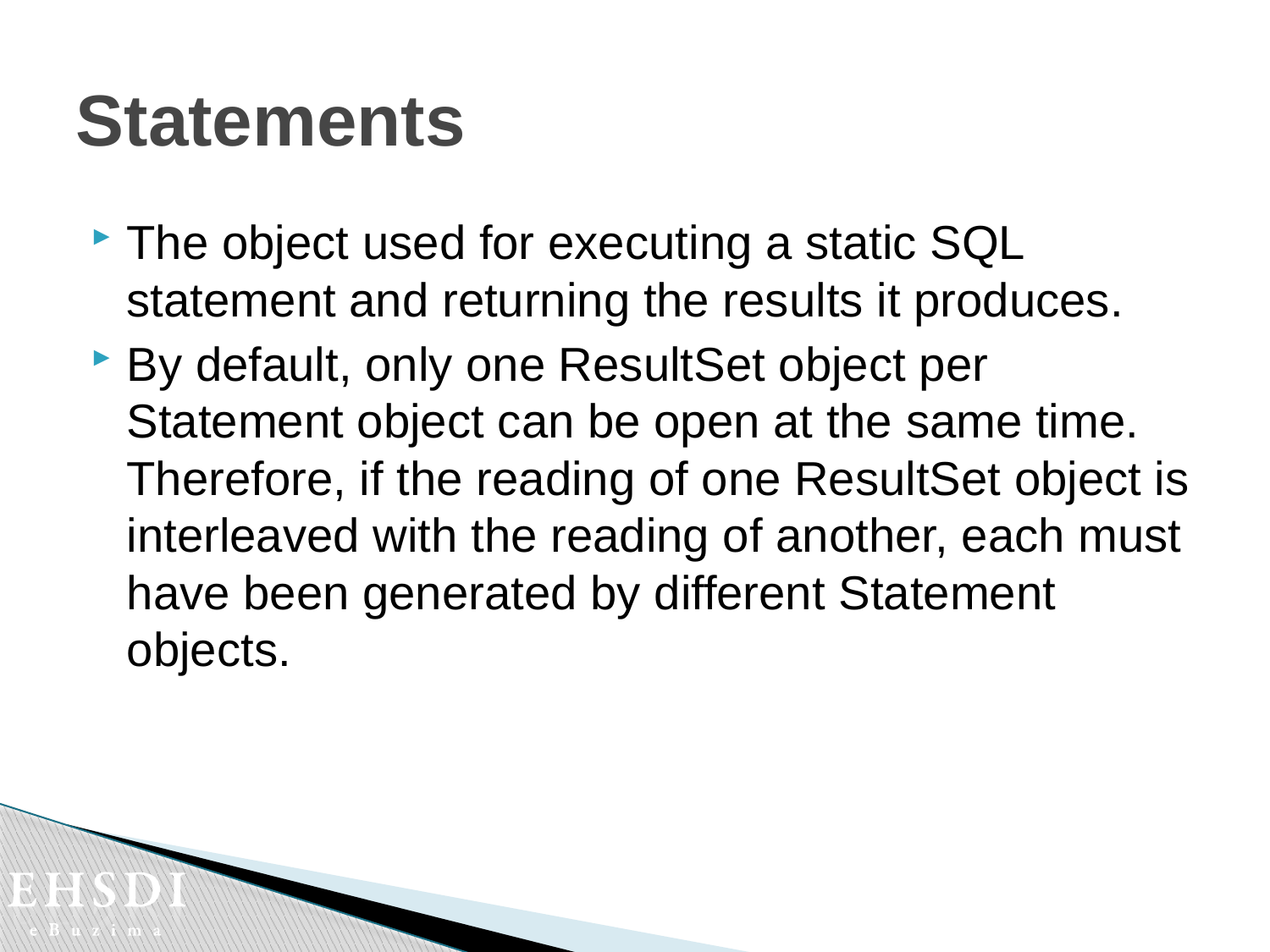

# Statements
The object used for executing a static SQL statement and returning the results it produces.
By default, only one ResultSet object per Statement object can be open at the same time. Therefore, if the reading of one ResultSet object is interleaved with the reading of another, each must have been generated by different Statement objects.